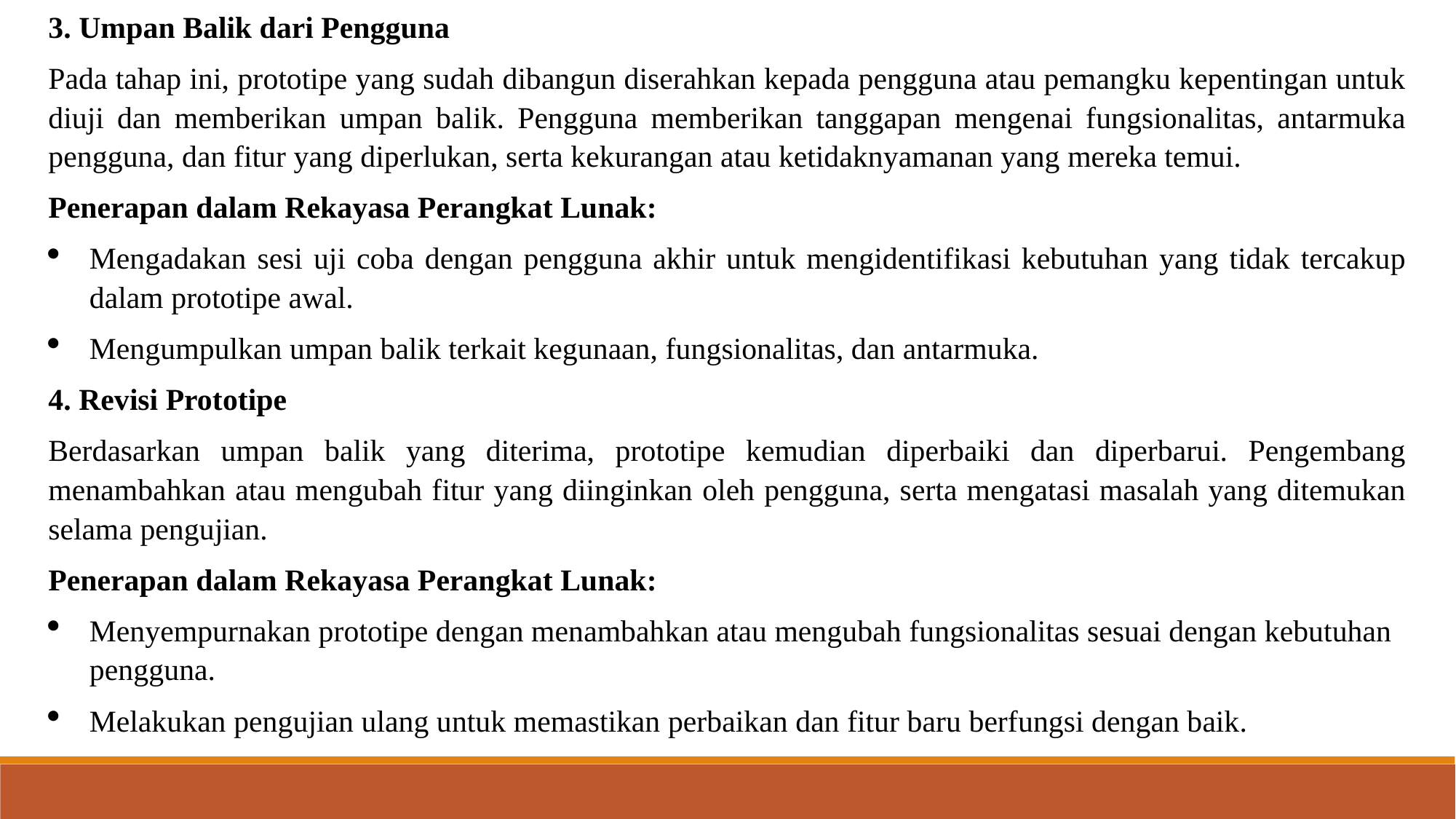

3. Umpan Balik dari Pengguna
Pada tahap ini, prototipe yang sudah dibangun diserahkan kepada pengguna atau pemangku kepentingan untuk diuji dan memberikan umpan balik. Pengguna memberikan tanggapan mengenai fungsionalitas, antarmuka pengguna, dan fitur yang diperlukan, serta kekurangan atau ketidaknyamanan yang mereka temui.
Penerapan dalam Rekayasa Perangkat Lunak:
Mengadakan sesi uji coba dengan pengguna akhir untuk mengidentifikasi kebutuhan yang tidak tercakup dalam prototipe awal.
Mengumpulkan umpan balik terkait kegunaan, fungsionalitas, dan antarmuka.
4. Revisi Prototipe
Berdasarkan umpan balik yang diterima, prototipe kemudian diperbaiki dan diperbarui. Pengembang menambahkan atau mengubah fitur yang diinginkan oleh pengguna, serta mengatasi masalah yang ditemukan selama pengujian.
Penerapan dalam Rekayasa Perangkat Lunak:
Menyempurnakan prototipe dengan menambahkan atau mengubah fungsionalitas sesuai dengan kebutuhan pengguna.
Melakukan pengujian ulang untuk memastikan perbaikan dan fitur baru berfungsi dengan baik.